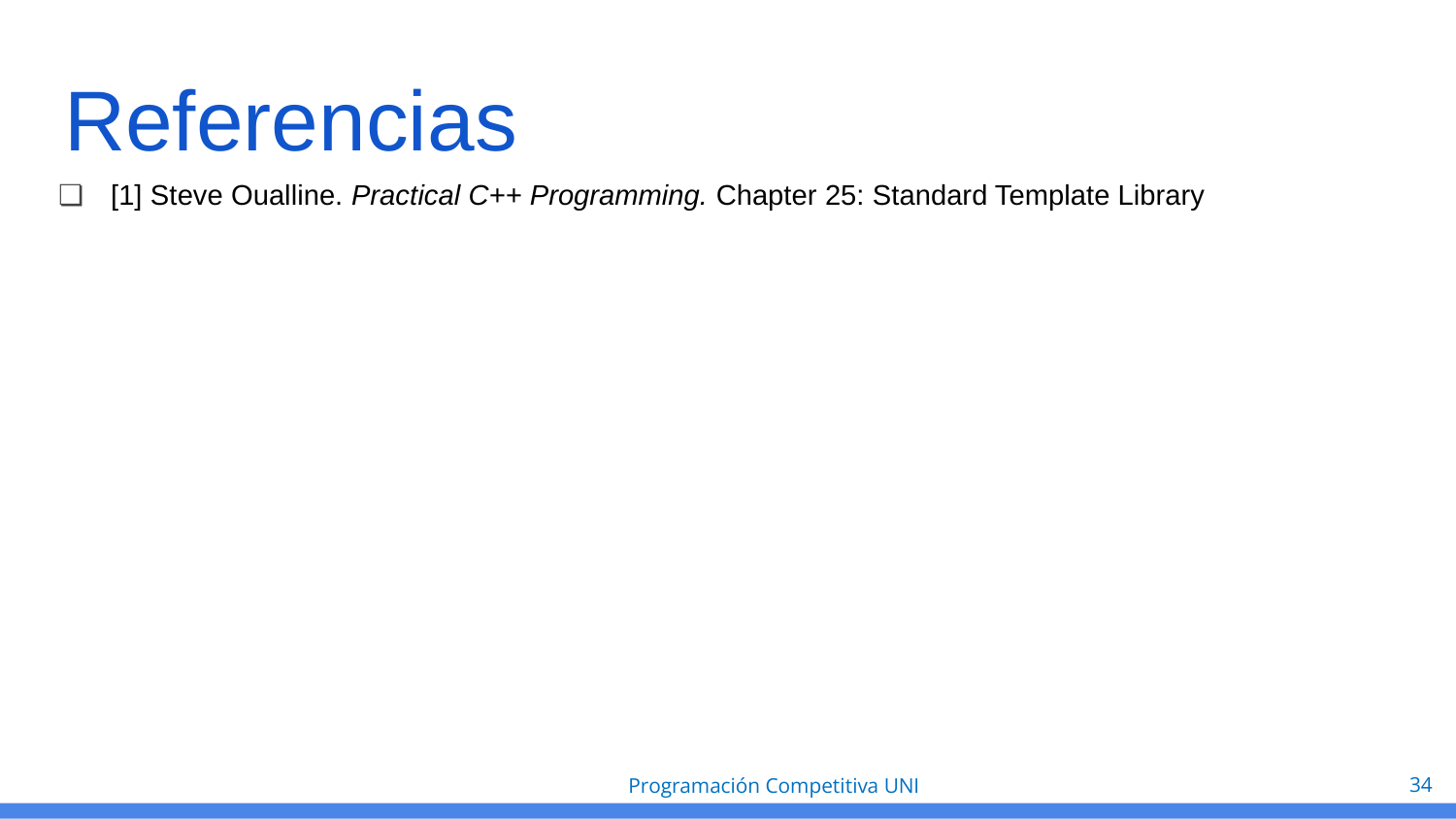

# Referencias
[1] Steve Oualline. Practical C++ Programming. Chapter 25: Standard Template Library